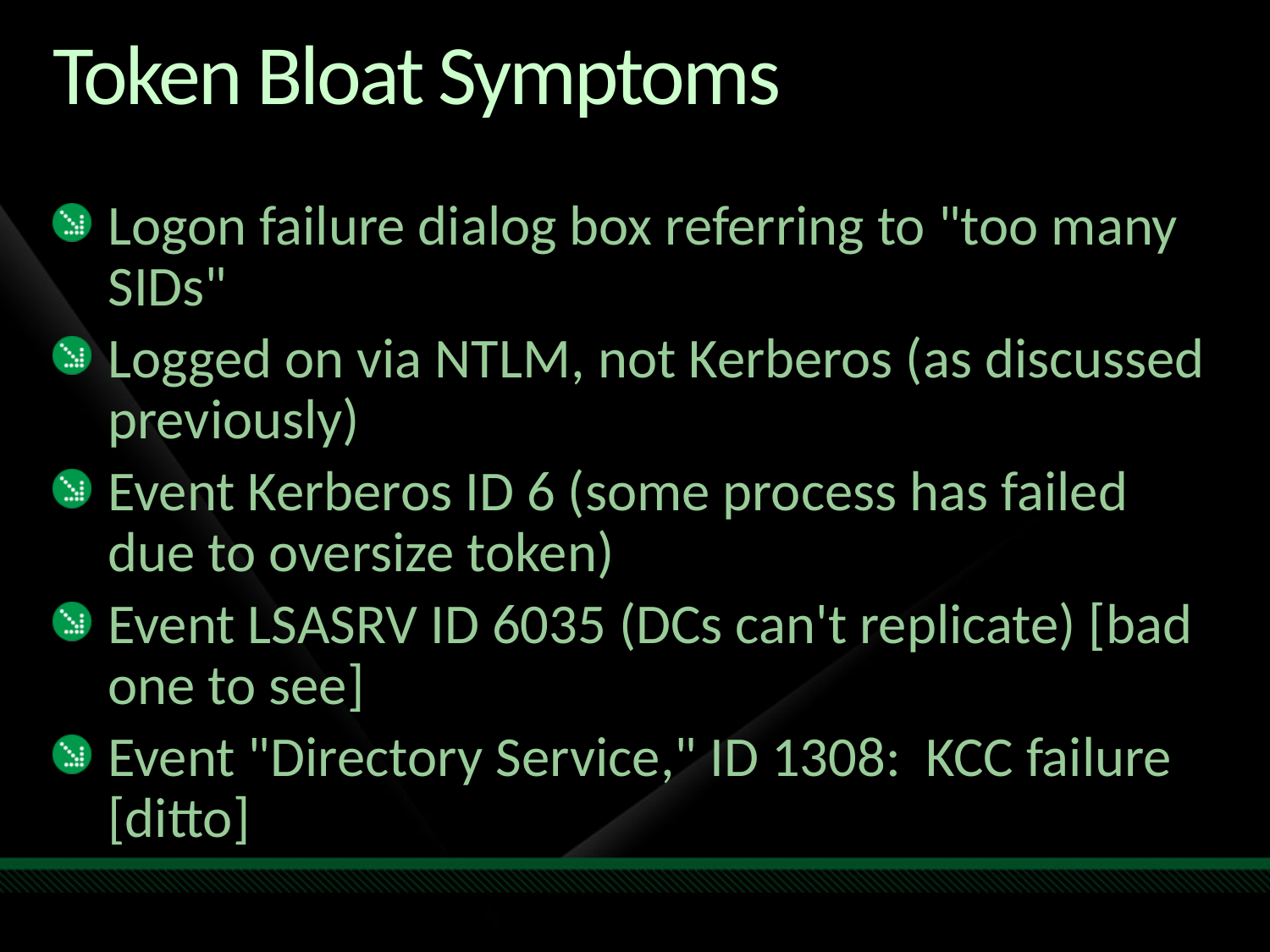

# Token Bloat Symptoms
Logon failure dialog box referring to "too many SIDs"
Logged on via NTLM, not Kerberos (as discussed previously)
Event Kerberos ID 6 (some process has failed due to oversize token)
Event LSASRV ID 6035 (DCs can't replicate) [bad one to see]
Event "Directory Service," ID 1308:  KCC failure [ditto]